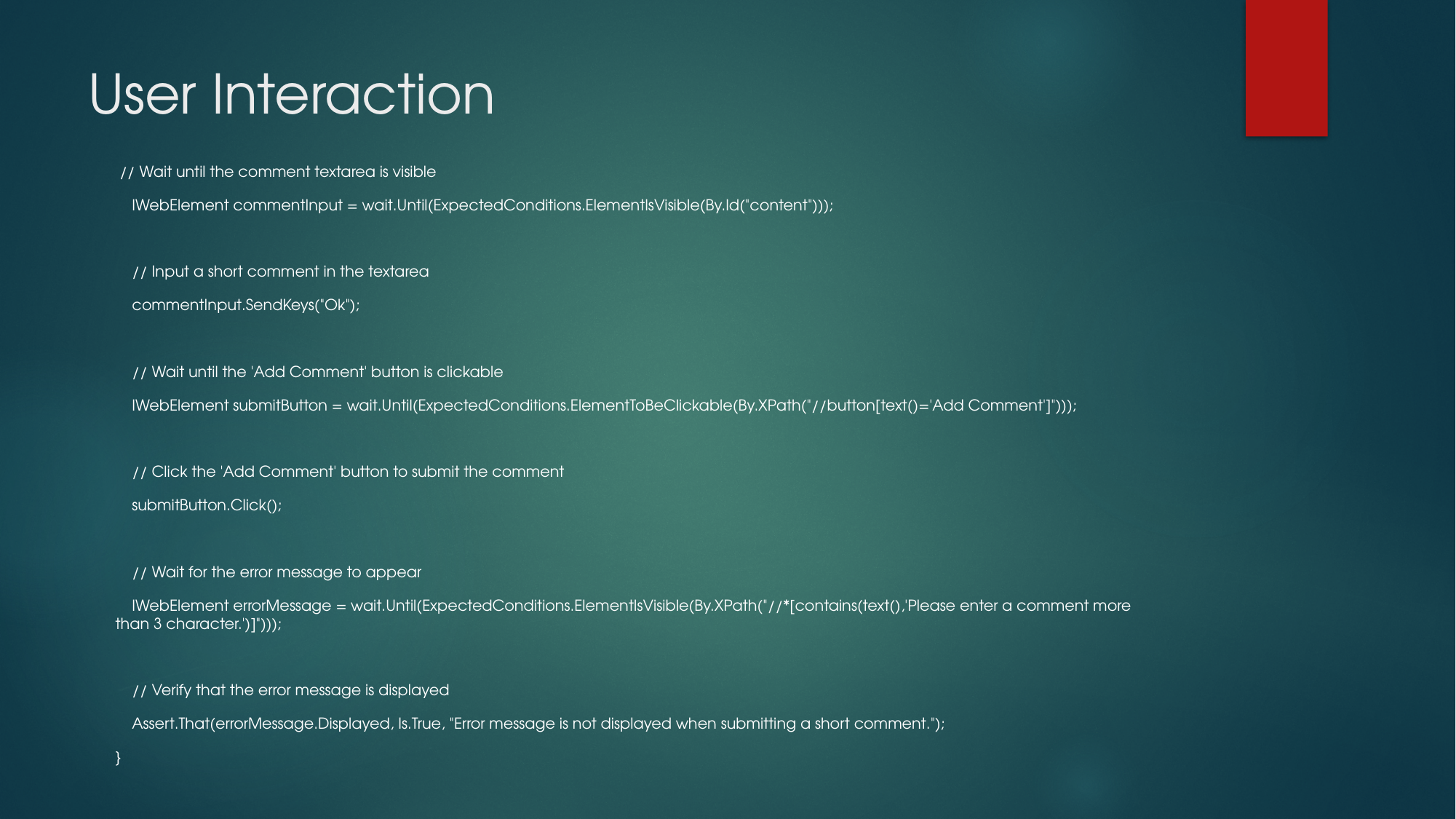

# User Interaction
 // Wait until the comment textarea is visible
    IWebElement commentInput = wait.Until(ExpectedConditions.ElementIsVisible(By.Id("content")));

    // Input a short comment in the textarea
    commentInput.SendKeys("Ok");

    // Wait until the 'Add Comment' button is clickable
    IWebElement submitButton = wait.Until(ExpectedConditions.ElementToBeClickable(By.XPath("//button[text()='Add Comment']")));

    // Click the 'Add Comment' button to submit the comment
    submitButton.Click();

    // Wait for the error message to appear
    IWebElement errorMessage = wait.Until(ExpectedConditions.ElementIsVisible(By.XPath("//*[contains(text(),'Please enter a comment more than 3 character.')]")));

    // Verify that the error message is displayed
    Assert.That(errorMessage.Displayed, Is.True, "Error message is not displayed when submitting a short comment.");
}